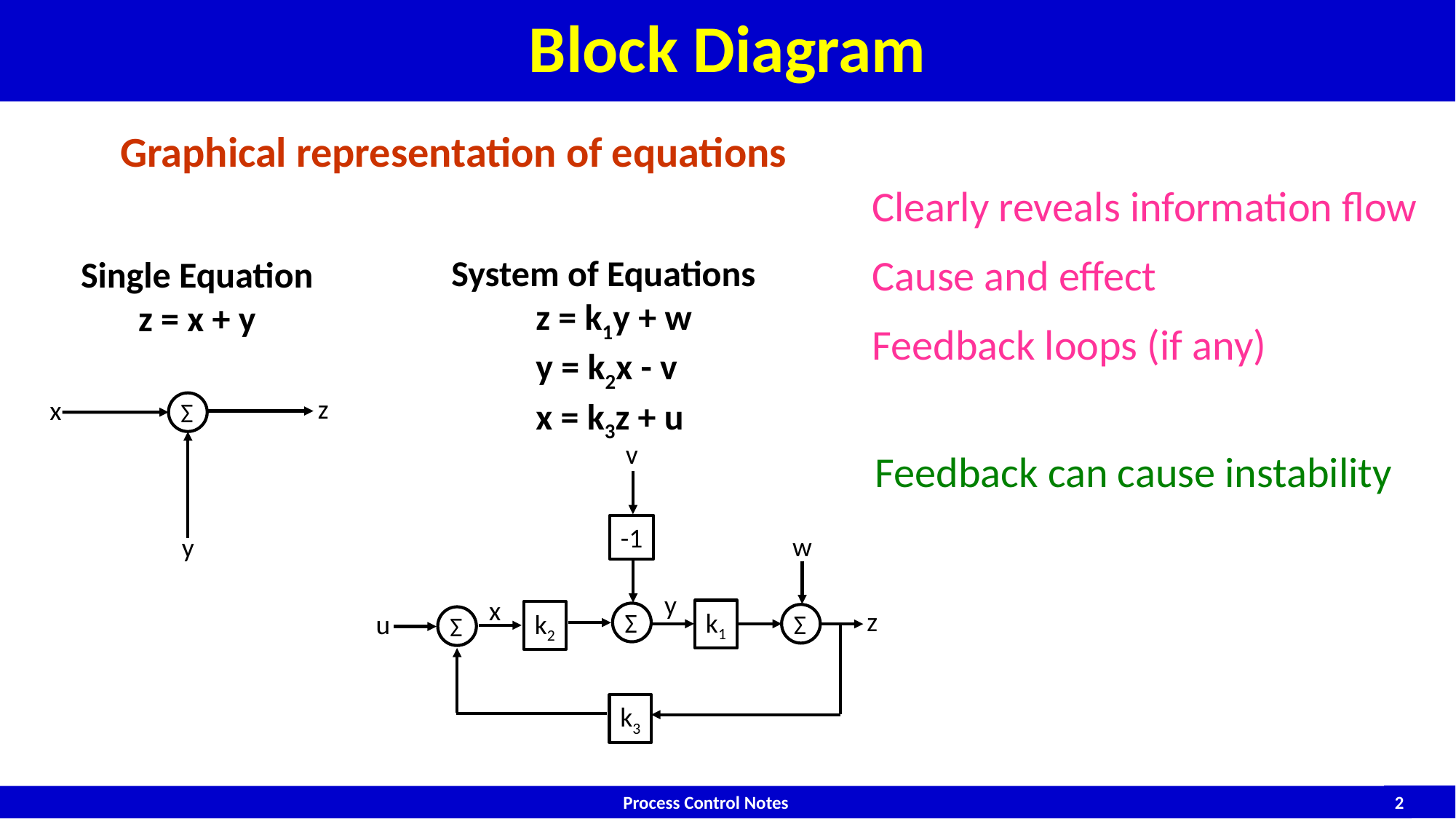

# Block Diagram
Graphical representation of equations
Clearly reveals information flow
Cause and effect
Feedback loops (if any)
   System of Equations
	z = k1y + w
	y = k2x - v
	x = k3z + u

Single Equation
z = x + y

z
x
Σ

y
v
-1
x
Σ

k2
Feedback can cause instability
w
y
k1
Σ

z

u
Σ

k3